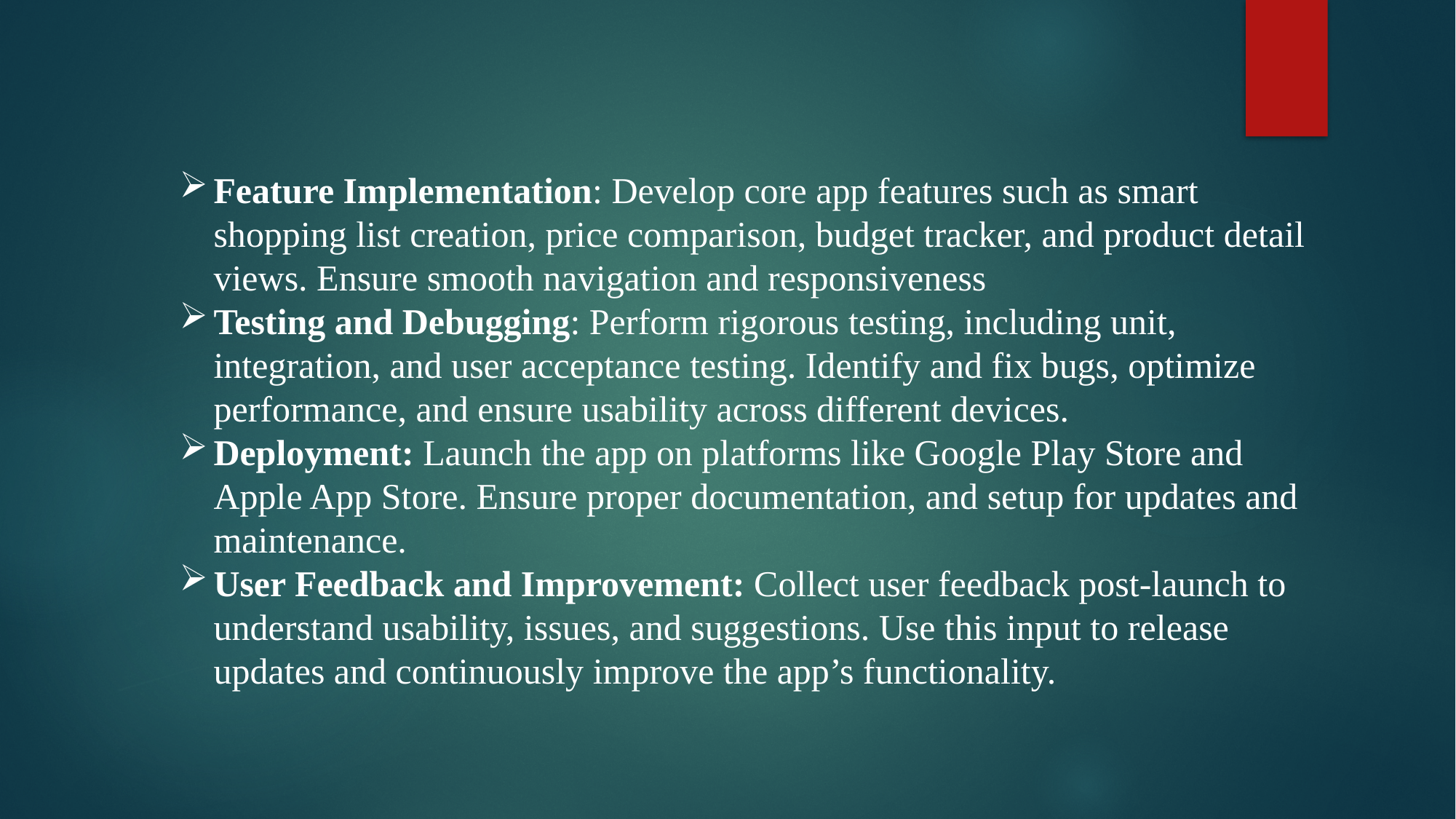

Feature Implementation: Develop core app features such as smart shopping list creation, price comparison, budget tracker, and product detail views. Ensure smooth navigation and responsiveness
Testing and Debugging: Perform rigorous testing, including unit, integration, and user acceptance testing. Identify and fix bugs, optimize performance, and ensure usability across different devices.
Deployment: Launch the app on platforms like Google Play Store and Apple App Store. Ensure proper documentation, and setup for updates and maintenance.
User Feedback and Improvement: Collect user feedback post-launch to understand usability, issues, and suggestions. Use this input to release updates and continuously improve the app’s functionality.